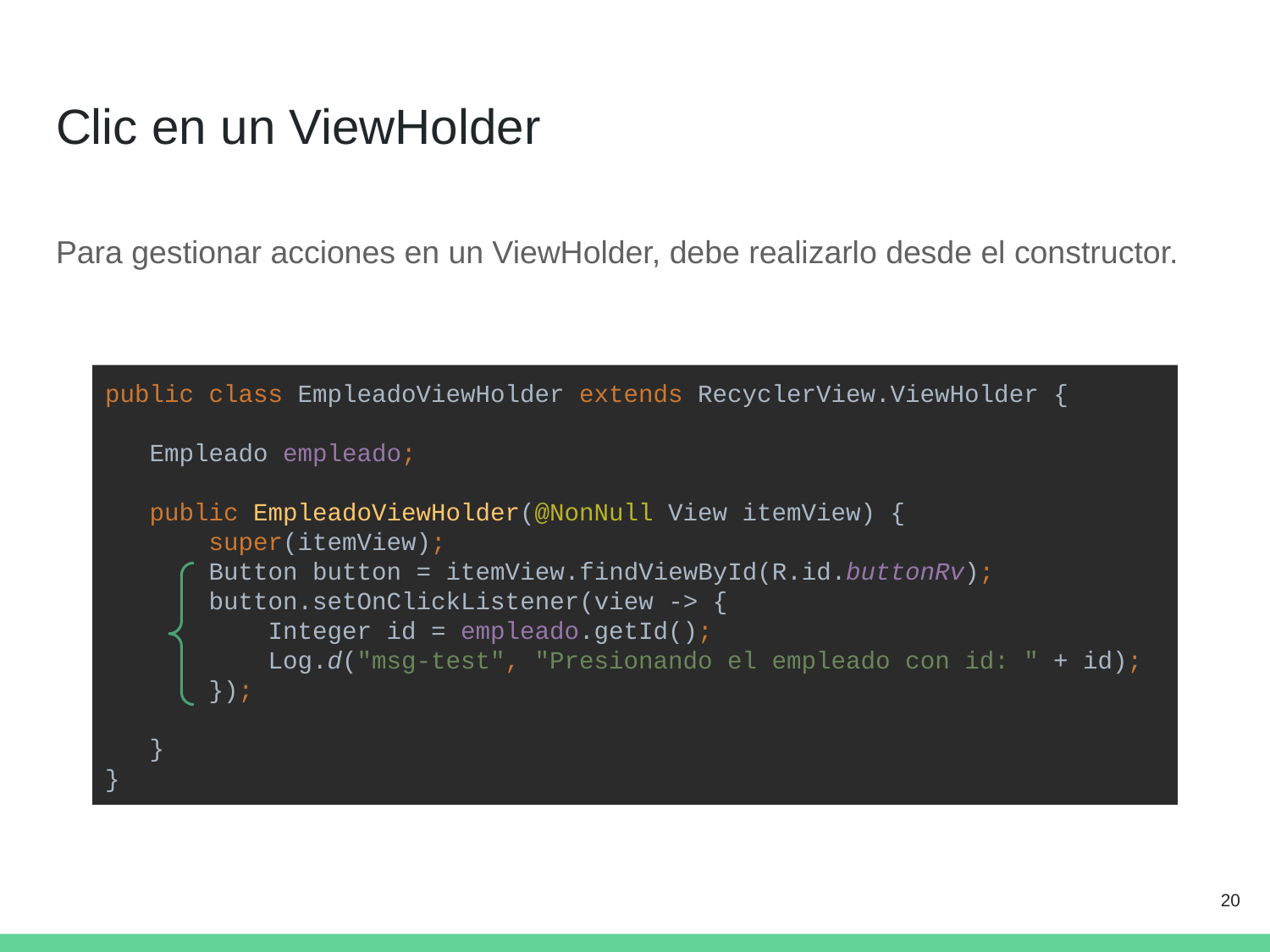

# Clic en un ViewHolder
Para gestionar acciones en un ViewHolder, debe realizarlo desde el constructor.
public class EmpleadoViewHolder extends RecyclerView.ViewHolder {

   Empleado empleado;

   public EmpleadoViewHolder(@NonNull View itemView) {
       super(itemView);
       Button button = itemView.findViewById(R.id.buttonRv);
       button.setOnClickListener(view -> {
           Integer id = empleado.getId();
           Log.d("msg-test", "Presionando el empleado con id: " + id);
       });

   }
}

20